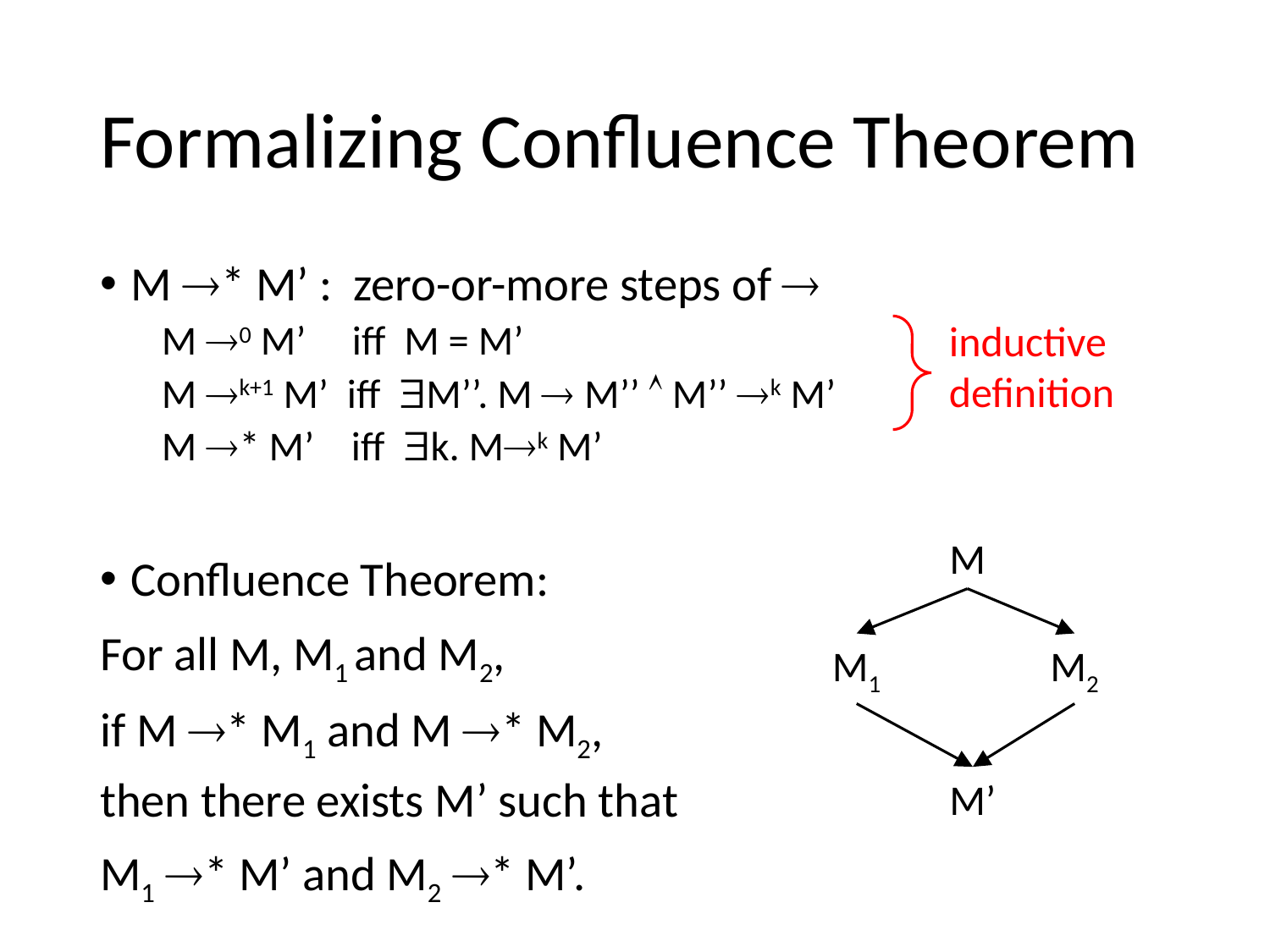

# Formalizing Confluence Theorem
M →* M’ :  zero-or-more steps of →
M →0 M’     iff  M = M’
M →k+1 M’  iff  ∃M’’. M → M’’ ∧ M’’ →k M’
M →* M’    iff  ∃k. M→k M’

Confluence Theorem:
For all M, M1 and M2,
if M →* M1 and M →* M2,
then there exists M’ such that
M1 →* M’ and M2 →* M’.
inductive definition

M
M2
M1
M’